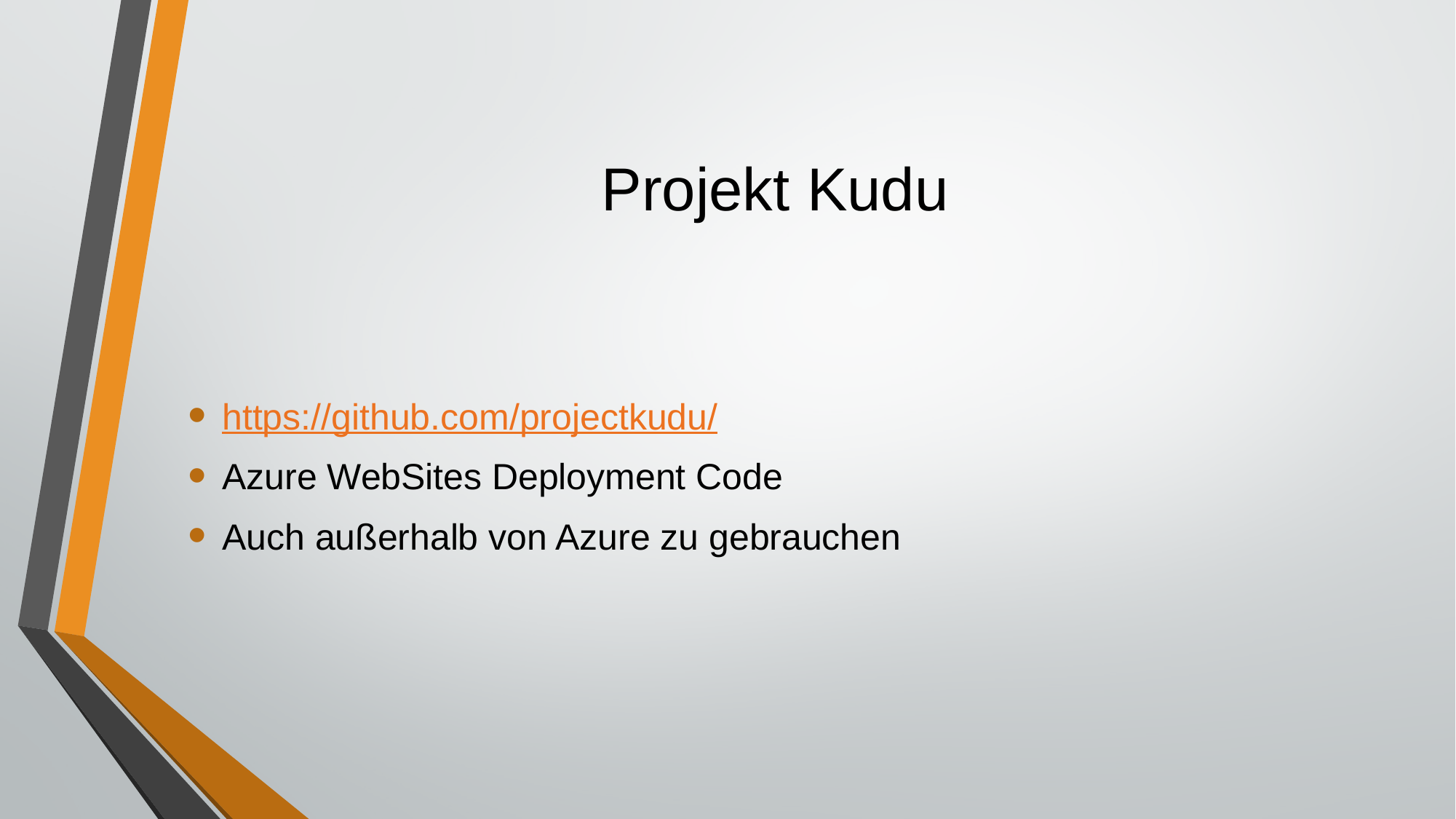

# Projekt Kudu
https://github.com/projectkudu/
Azure WebSites Deployment Code
Auch außerhalb von Azure zu gebrauchen